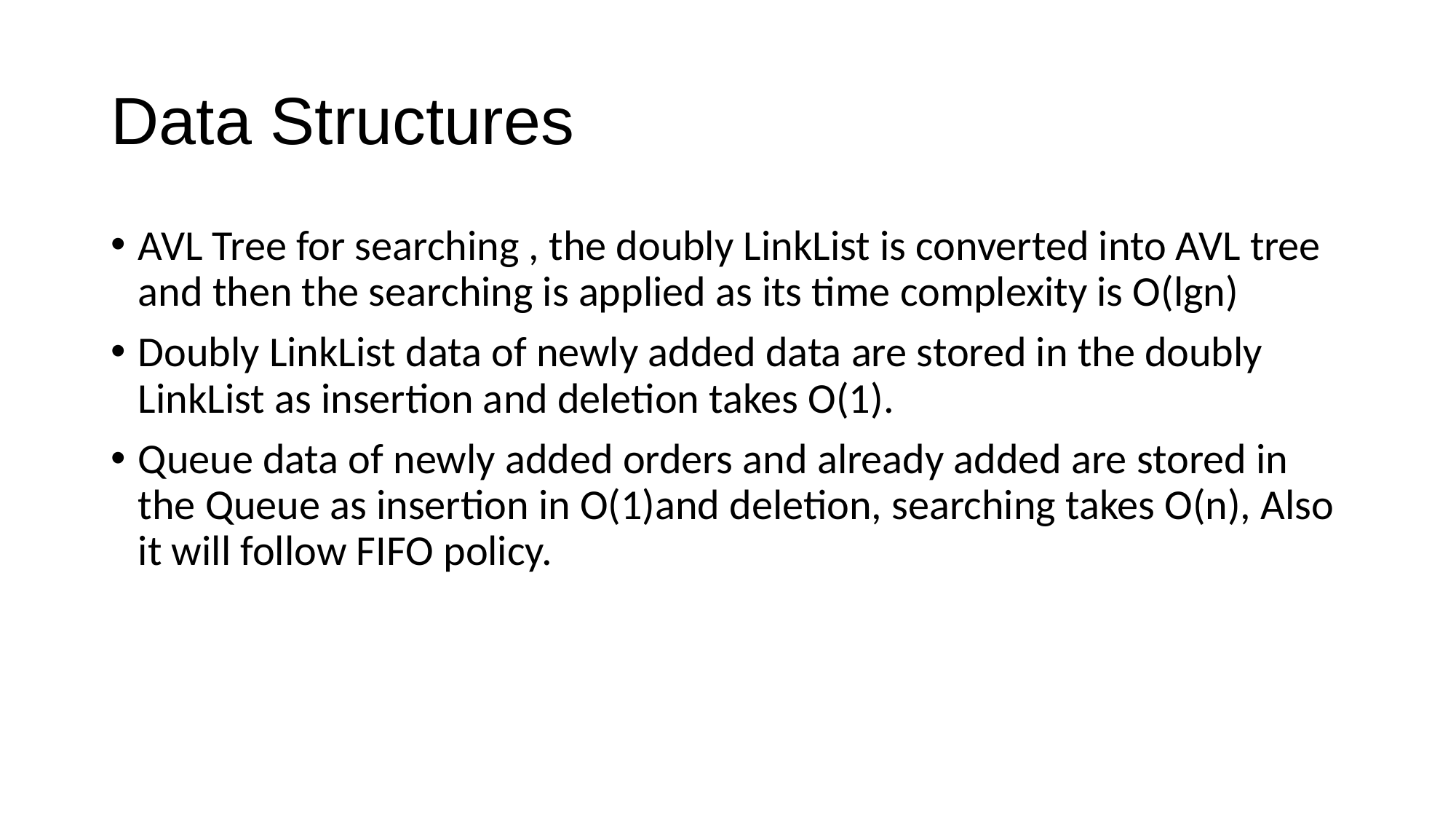

# Data Structures
AVL Tree for searching , the doubly LinkList is converted into AVL tree and then the searching is applied as its time complexity is O(lgn)
Doubly LinkList data of newly added data are stored in the doubly LinkList as insertion and deletion takes O(1).
Queue data of newly added orders and already added are stored in the Queue as insertion in O(1)and deletion, searching takes O(n), Also it will follow FIFO policy.